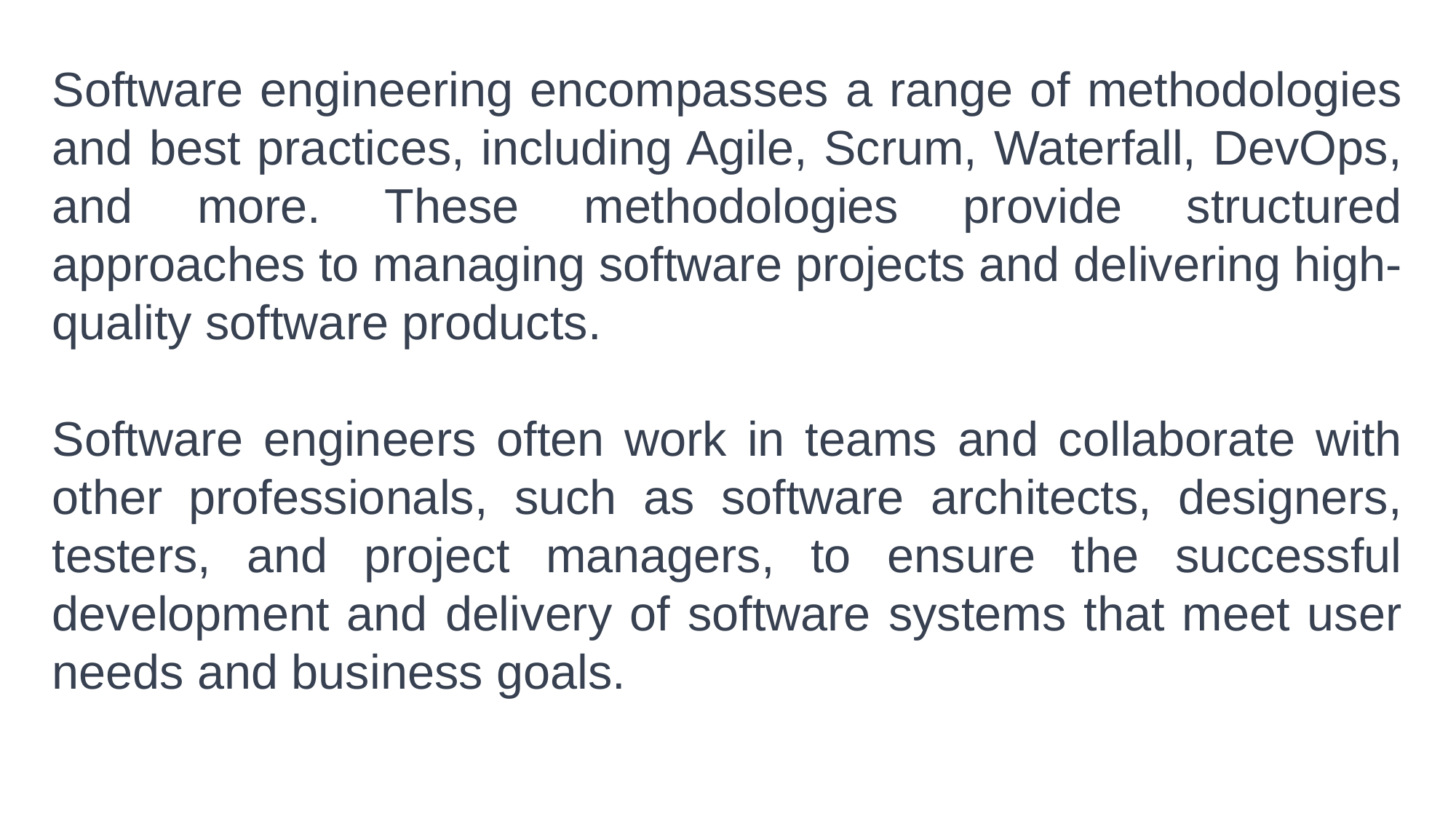

Software engineering encompasses a range of methodologies and best practices, including Agile, Scrum, Waterfall, DevOps, and more. These methodologies provide structured approaches to managing software projects and delivering high-quality software products.

Software engineers often work in teams and collaborate with other professionals, such as software architects, designers, testers, and project managers, to ensure the successful development and delivery of software systems that meet user needs and business goals.